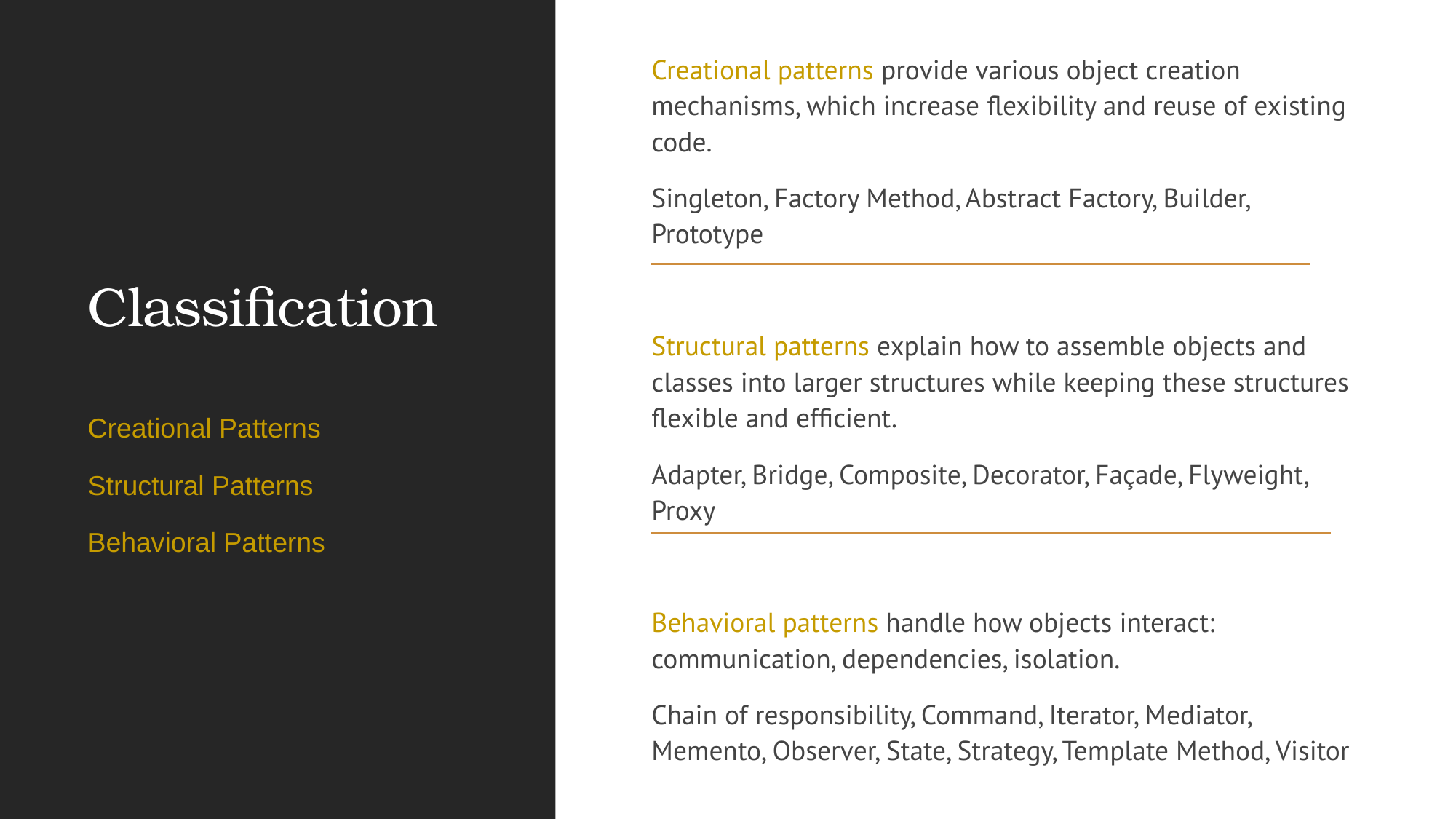

Creational patterns provide various object creation mechanisms, which increase flexibility and reuse of existing code.
Singleton, Factory Method, Abstract Factory, Builder, Prototype

Structural patterns explain how to assemble objects and classes into larger structures while keeping these structures flexible and efficient.
Adapter, Bridge, Composite, Decorator, Façade, Flyweight, Proxy

Behavioral patterns handle how objects interact: communication, dependencies, isolation.
Chain of responsibility, Command, Iterator, Mediator, Memento, Observer, State, Strategy, Template Method, Visitor
# Classification
Creational Patterns
Structural Patterns
Behavioral Patterns